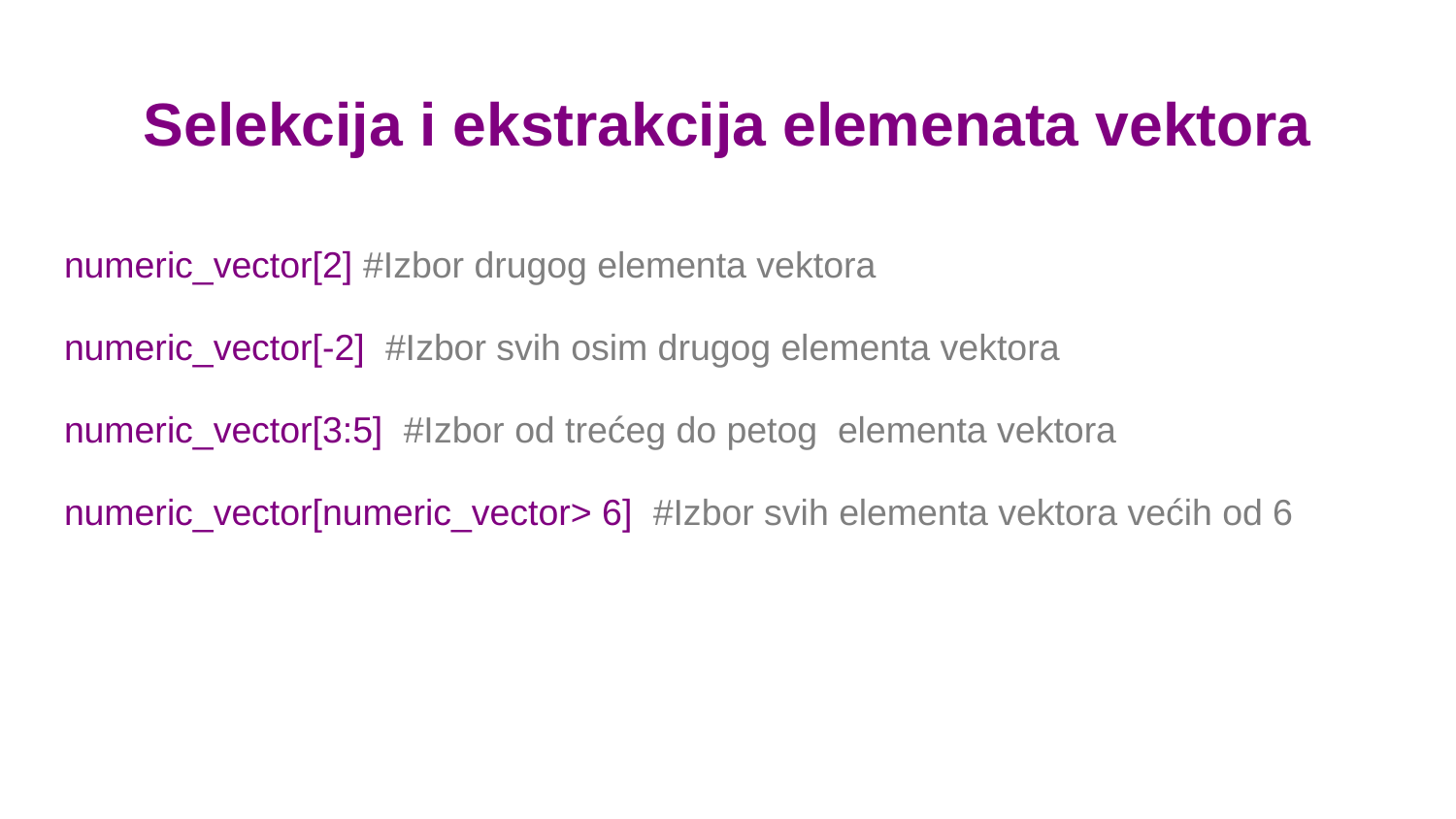

# Selekcija i ekstrakcija elemenata vektora
numeric_vector[2] #Izbor drugog elementa vektora
numeric_vector[-2]  #Izbor svih osim drugog elementa vektora
numeric_vector[3:5]  #Izbor od trećeg do petog  elementa vektora
numeric_vector[numeric_vector> 6]  #Izbor svih elementa vektora većih od 6